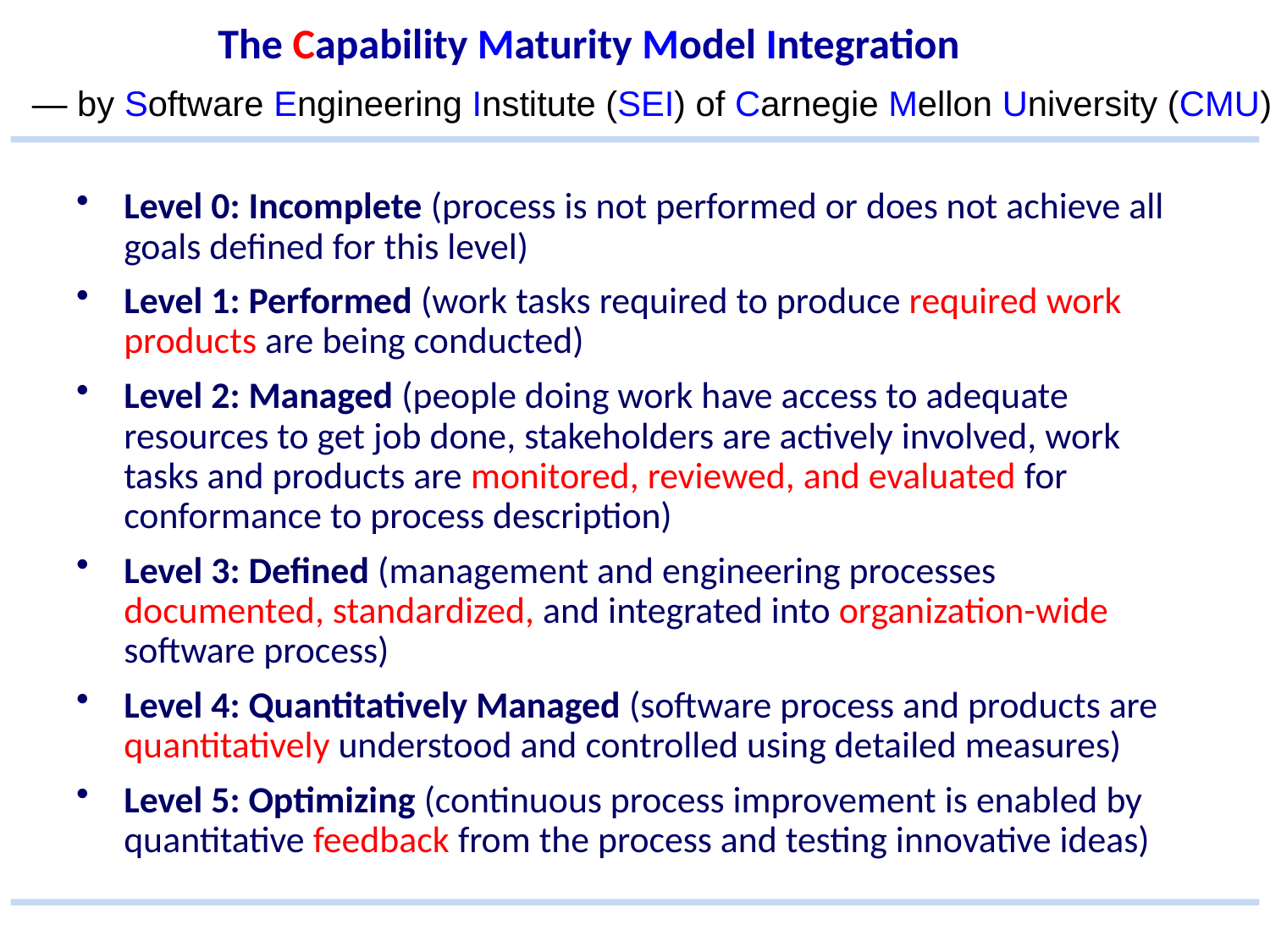

# The Capability Maturity Model Integration
— by Software Engineering Institute (SEI) of Carnegie Mellon University (CMU)
Level 0: Incomplete (process is not performed or does not achieve all goals defined for this level)
Level 1: Performed (work tasks required to produce required work products are being conducted)
Level 2: Managed (people doing work have access to adequate resources to get job done, stakeholders are actively involved, work tasks and products are monitored, reviewed, and evaluated for conformance to process description)
Level 3: Defined (management and engineering processes documented, standardized, and integrated into organization-wide software process)
Level 4: Quantitatively Managed (software process and products are quantitatively understood and controlled using detailed measures)
Level 5: Optimizing (continuous process improvement is enabled by quantitative feedback from the process and testing innovative ideas)